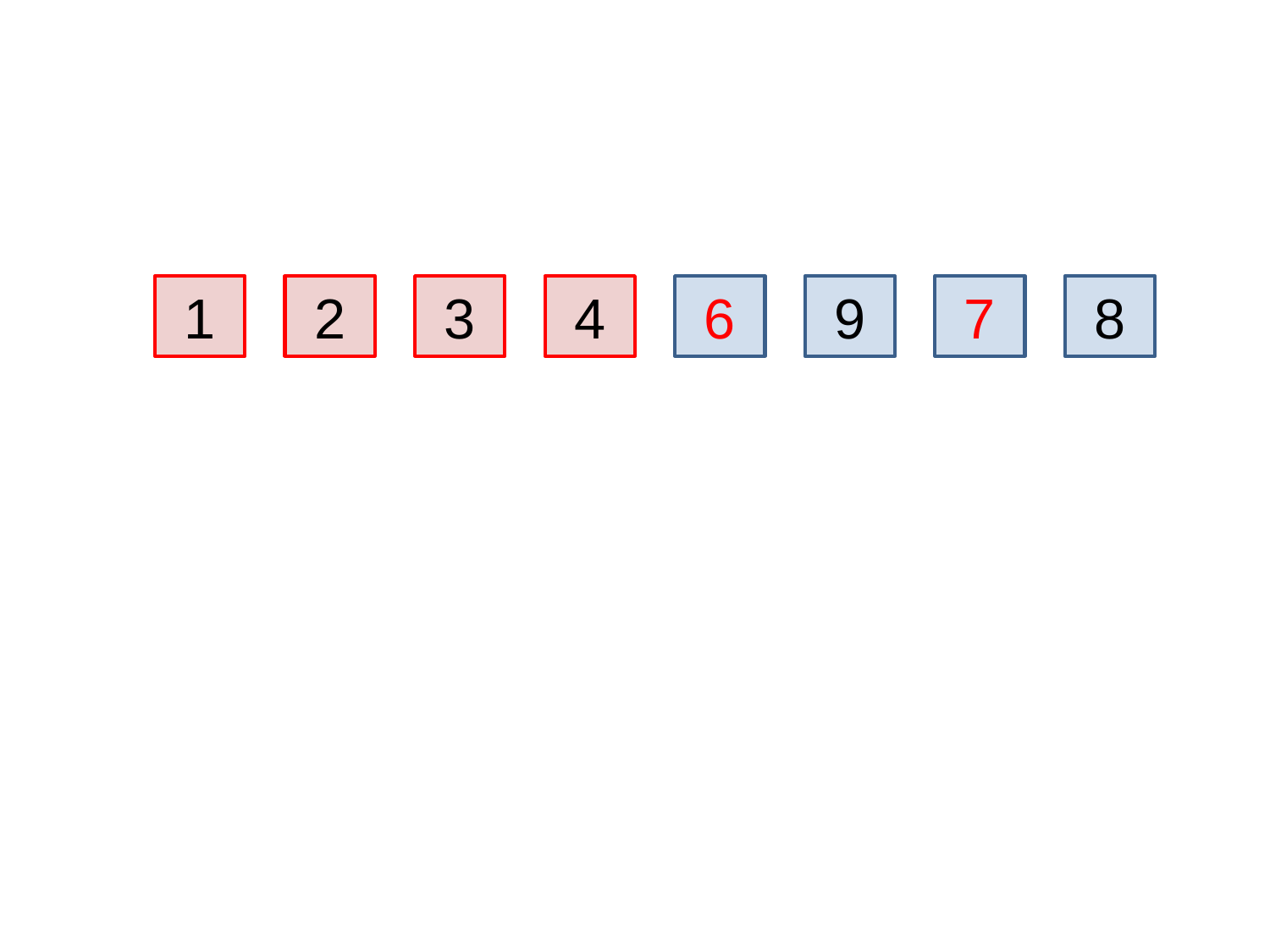

1
2
3
4
6
9
7
8